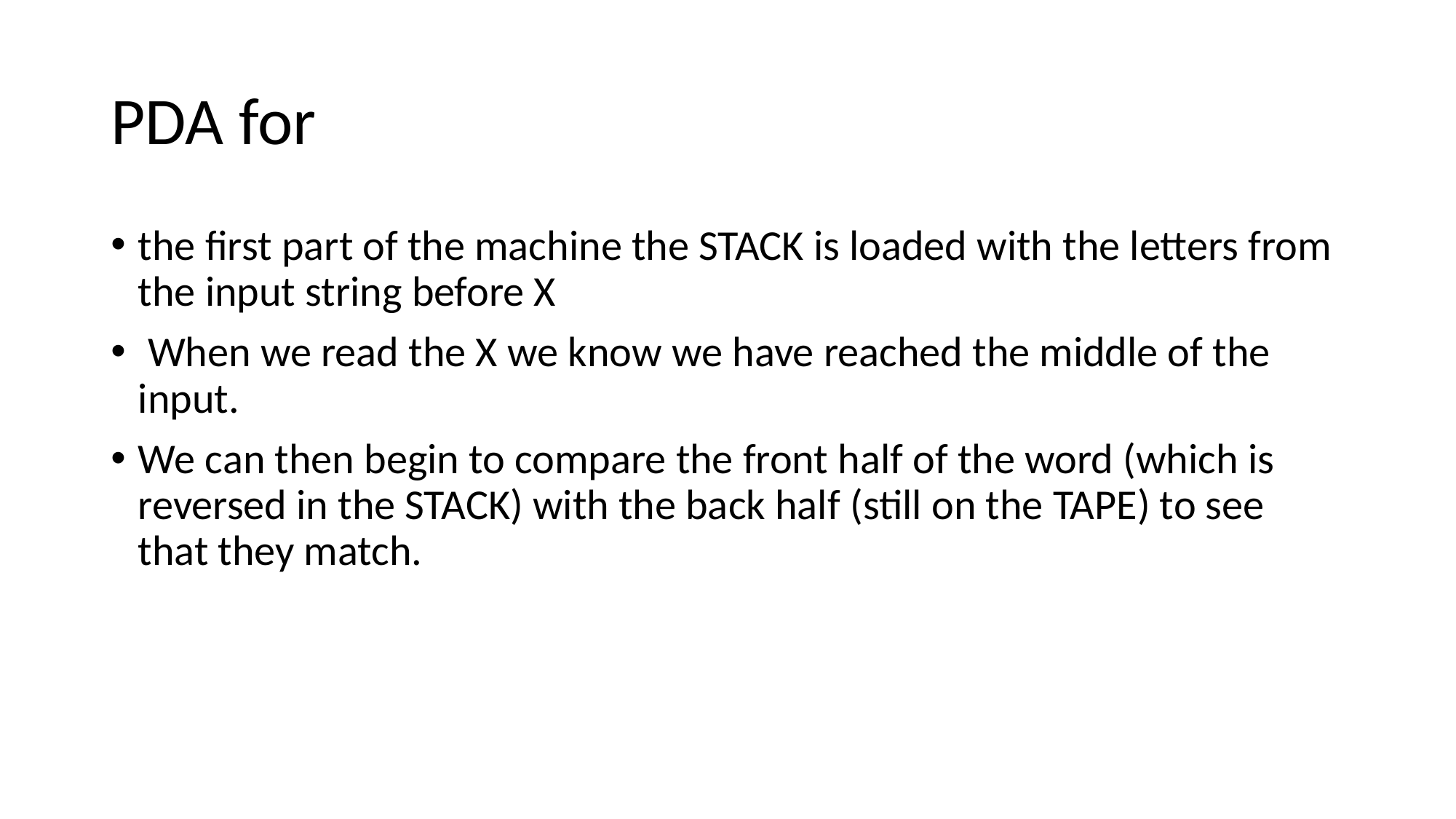

# PDA for
the first part of the machine the STACK is loaded with the letters from the input string before X
 When we read the X we know we have reached the middle of the input.
We can then begin to compare the front half of the word (which is reversed in the STACK) with the back half (still on the TAPE) to see that they match.